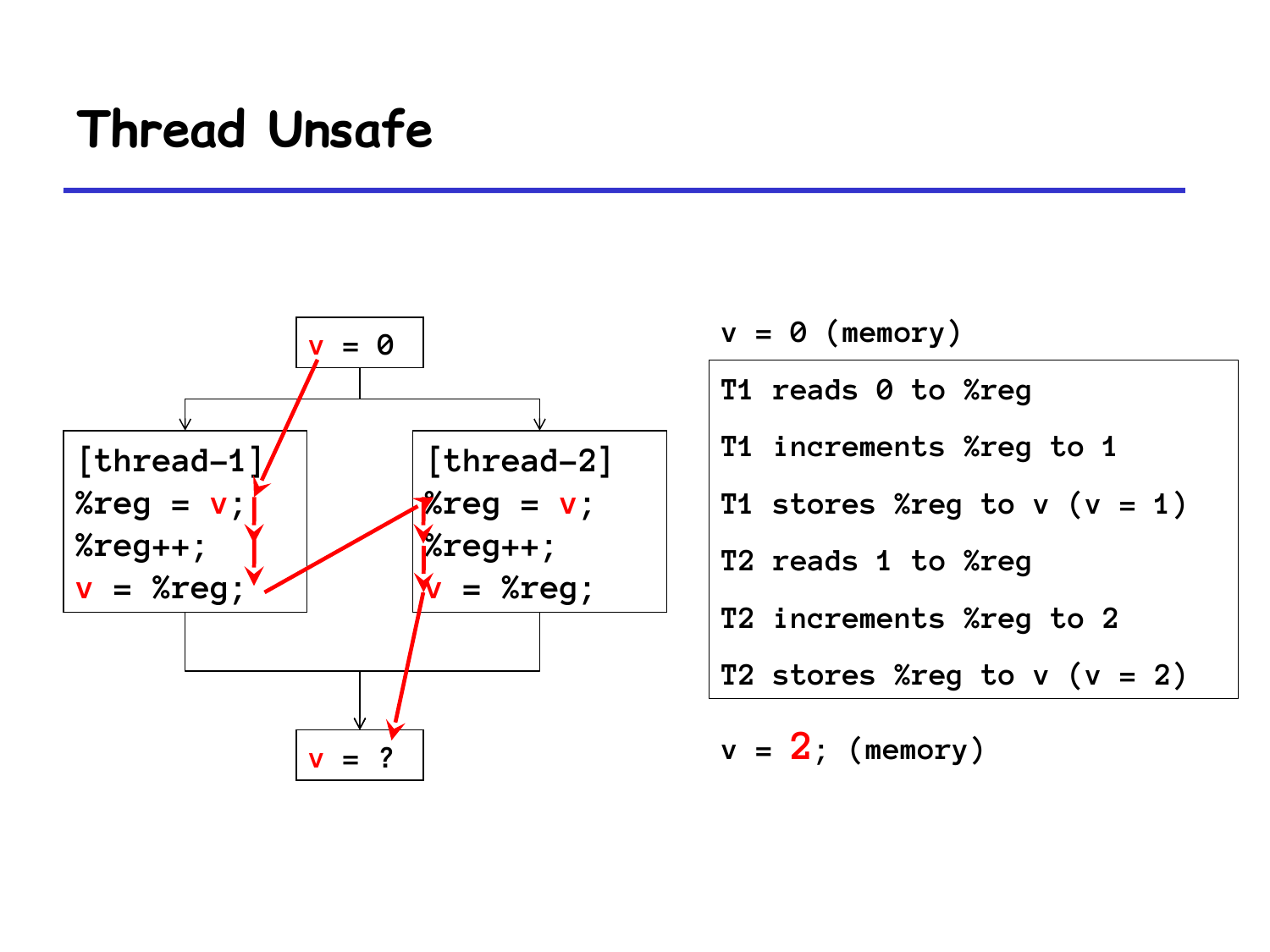

# Thread Unsafe
v = 0 (memory)
T1 reads 0 to %reg
T1 increments %reg to 1
T1 stores %reg to v (v = 1)
T2 reads 1 to %reg
T2 increments %reg to 2
T2 stores %reg to v (v = 2)
v = 2; (memory)
v = 0

[thread-1]
%reg = v;
%reg++;
v = %reg;
[thread-2]
%reg = v;
%reg++;
v = %reg;
v = ?
6